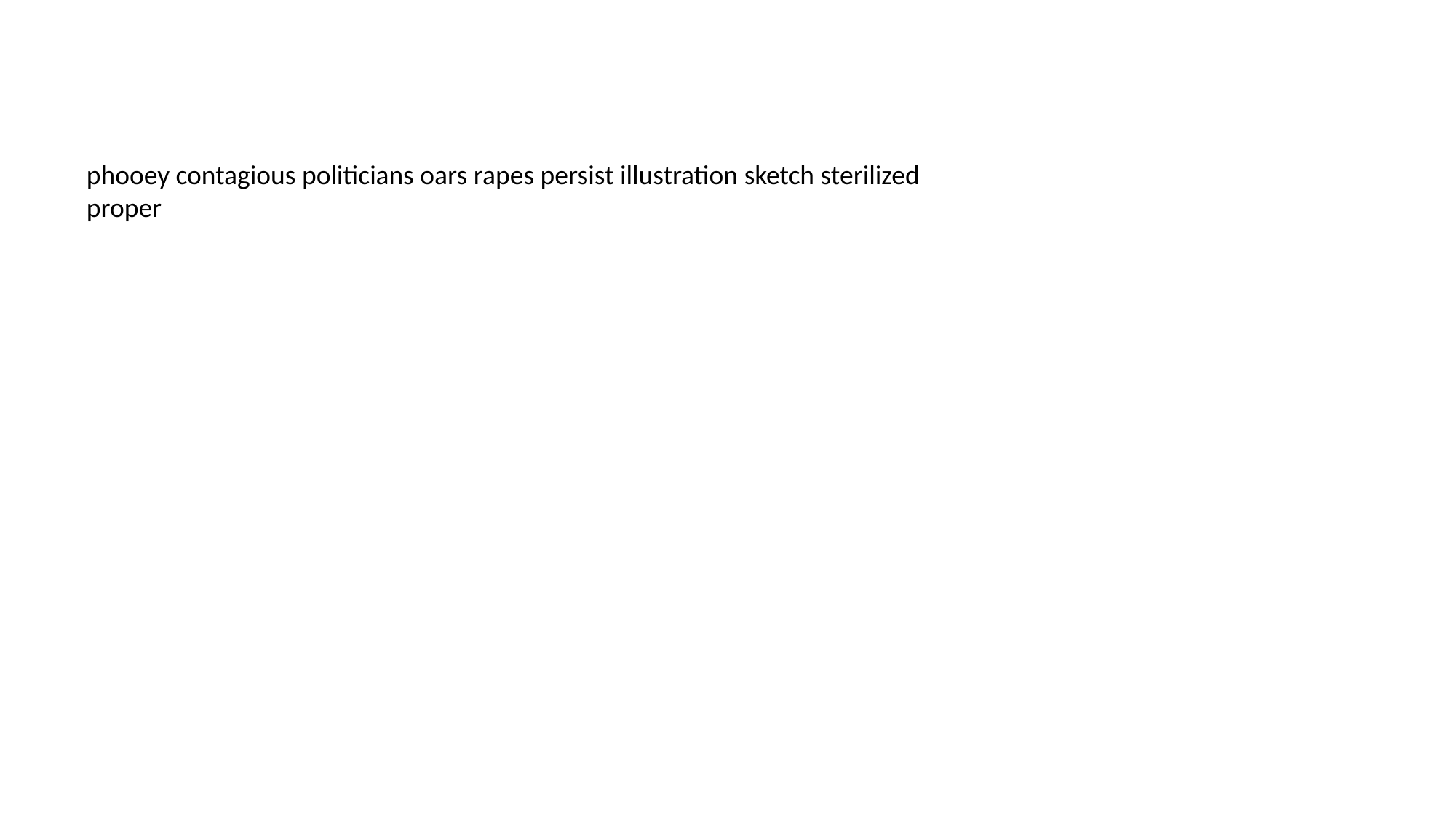

#
phooey contagious politicians oars rapes persist illustration sketch sterilized proper